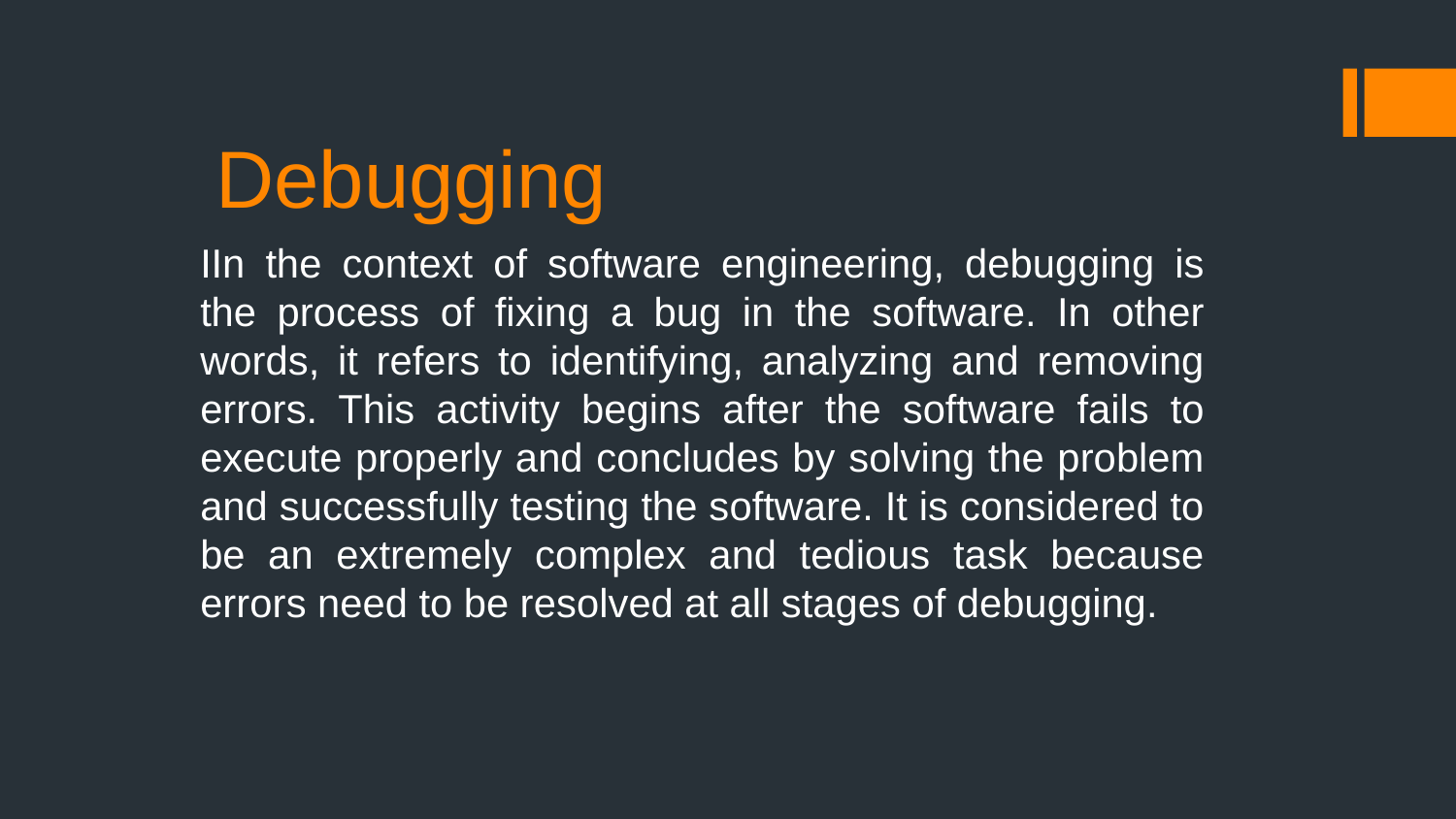

Debugging
IIn the context of software engineering, debugging is the process of fixing a bug in the software. In other words, it refers to identifying, analyzing and removing errors. This activity begins after the software fails to execute properly and concludes by solving the problem and successfully testing the software. It is considered to be an extremely complex and tedious task because errors need to be resolved at all stages of debugging.